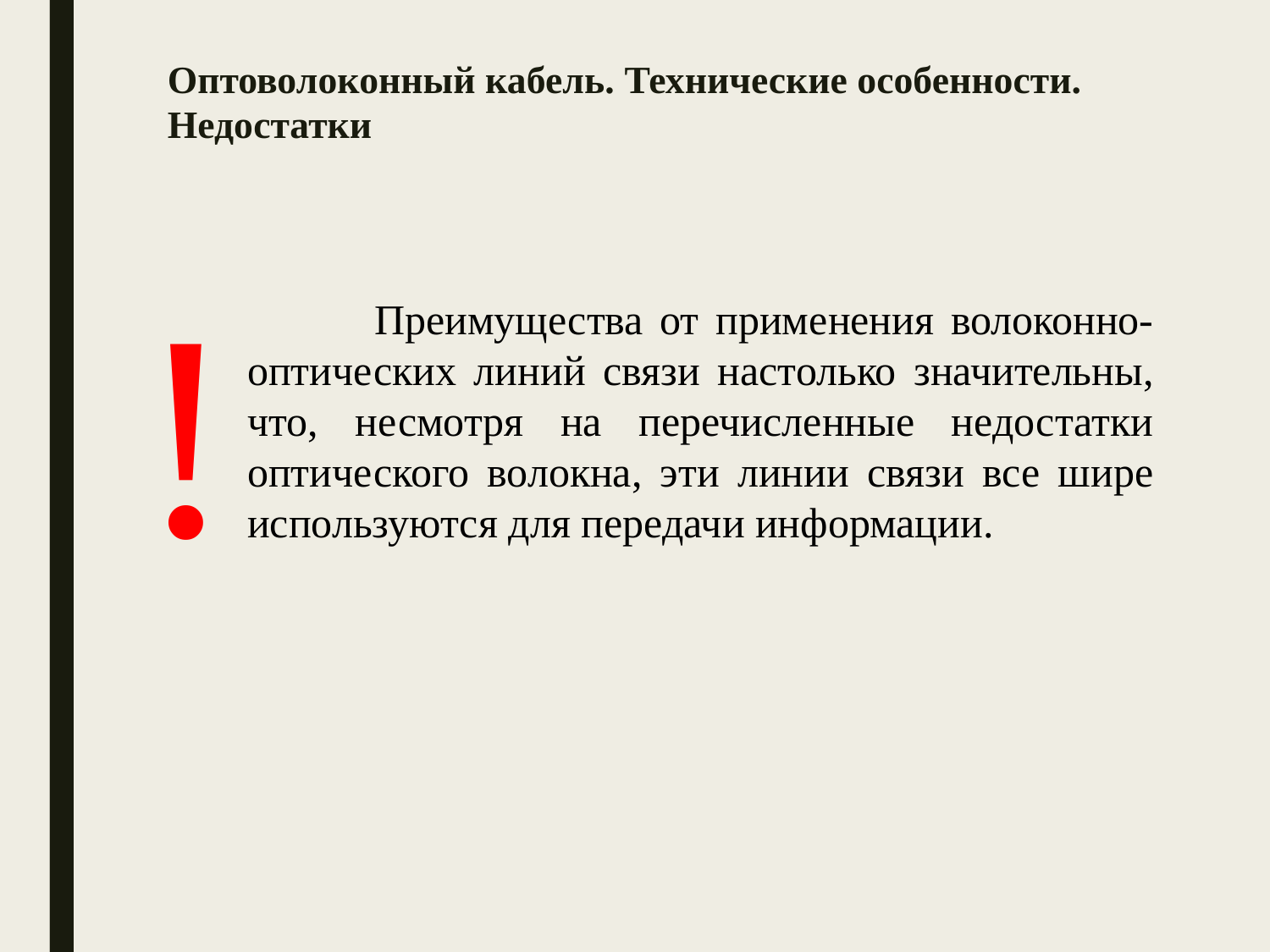

# Оптоволоконный кабель. Технические особенности. Недостатки
!
	Преимущества от применения волоконно-оптических линий связи настолько значительны, что, несмотря на перечисленные недостатки оптического волокна, эти линии связи все шире используются для передачи информации.